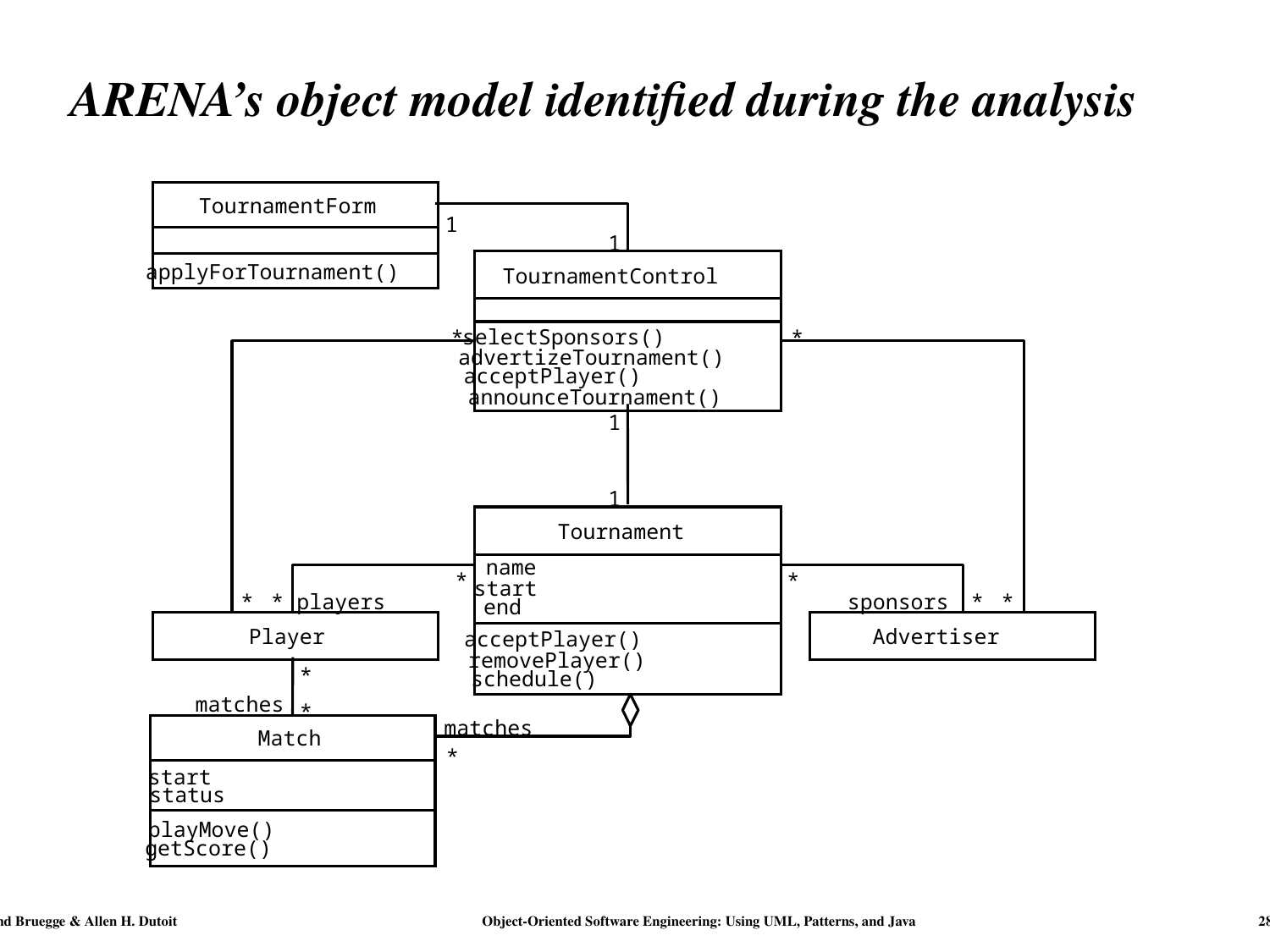

# ARENA’s object model identified during the analysis

TournamentForm

1

1

TournamentControl

applyForTournament()

selectSponsors()
advertizeTournament()
acceptPlayer()
announceTournament()
*
*

1
1

Tournament
name

*
*
start
*
*
players
sponsors
*
*
end

Player

Advertiser

acceptPlayer()
removePlayer()
schedule()

*
matches

*

matches

Match
*

start
status

playMove()
getScore()